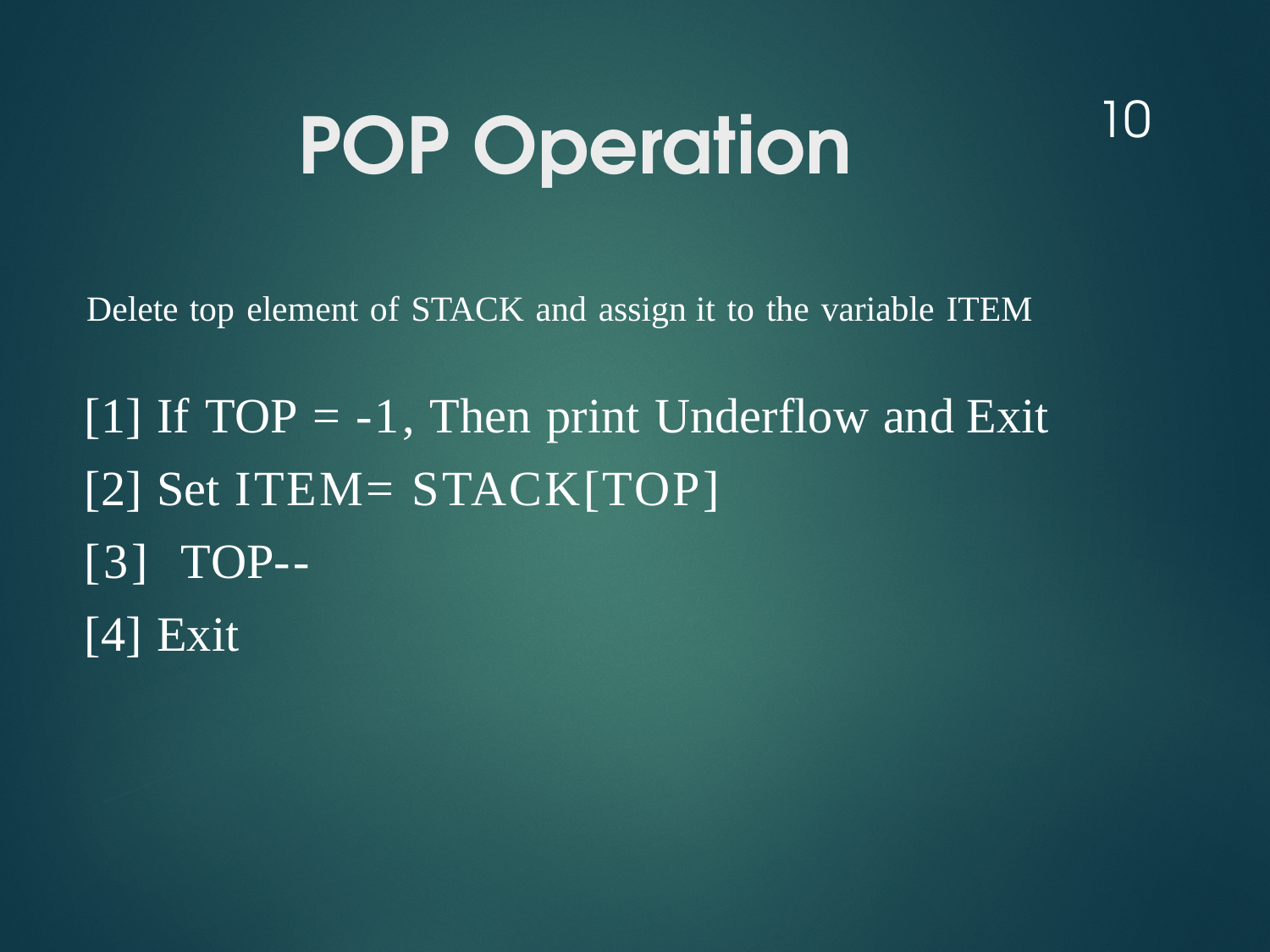

10
# POP Operation
Delete top element of STACK and assign it to the variable ITEM

[1] If TOP = -1, Then print Underflow and Exit
[2] Set ITEM= STACK[TOP]
[3]  TOP--
[4] Exit